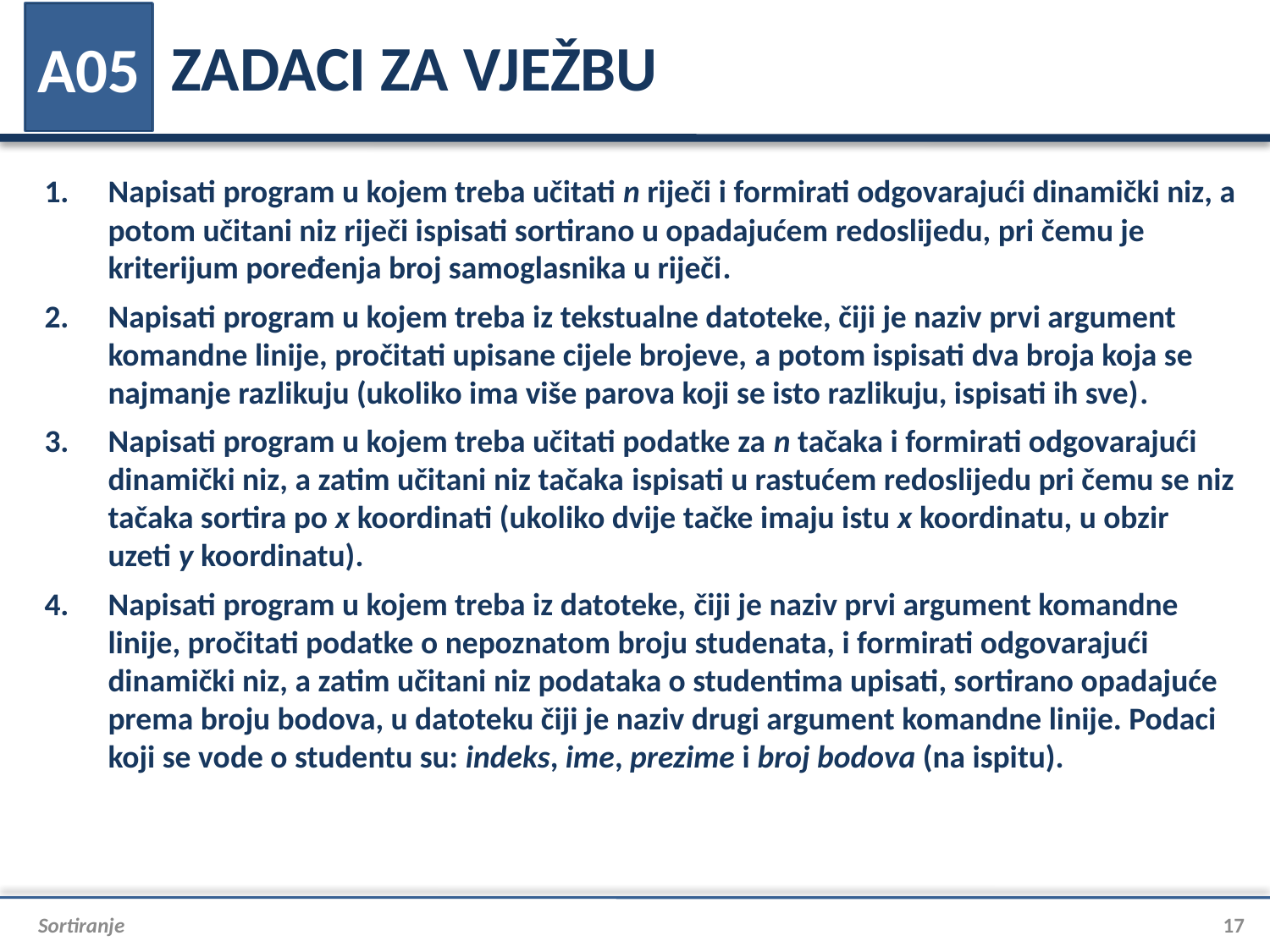

# ZADACI ZA VJEŽBU
A05
1.	Napisati program u kojem treba učitati n riječi i formirati odgovarajući dinamički niz, a potom učitani niz riječi ispisati sortirano u opadajućem redoslijedu, pri čemu je kriterijum poređenja broj samoglasnika u riječi.
Napisati program u kojem treba iz tekstualne datoteke, čiji je naziv prvi argument komandne linije, pročitati upisane cijele brojeve, a potom ispisati dva broja koja se najmanje razlikuju (ukoliko ima više parova koji se isto razlikuju, ispisati ih sve).
Napisati program u kojem treba učitati podatke za n tačaka i formirati odgovarajući dinamički niz, a zatim učitani niz tačaka ispisati u rastućem redoslijedu pri čemu se niz tačaka sortira po x koordinati (ukoliko dvije tačke imaju istu x koordinatu, u obzir uzeti y koordinatu).
Napisati program u kojem treba iz datoteke, čiji je naziv prvi argument komandne linije, pročitati podatke o nepoznatom broju studenata, i formirati odgovarajući dinamički niz, a zatim učitani niz podataka o studentima upisati, sortirano opadajuće prema broju bodova, u datoteku čiji je naziv drugi argument komandne linije. Podaci koji se vode o studentu su: indeks, ime, prezime i broj bodova (na ispitu).
Sortiranje
17